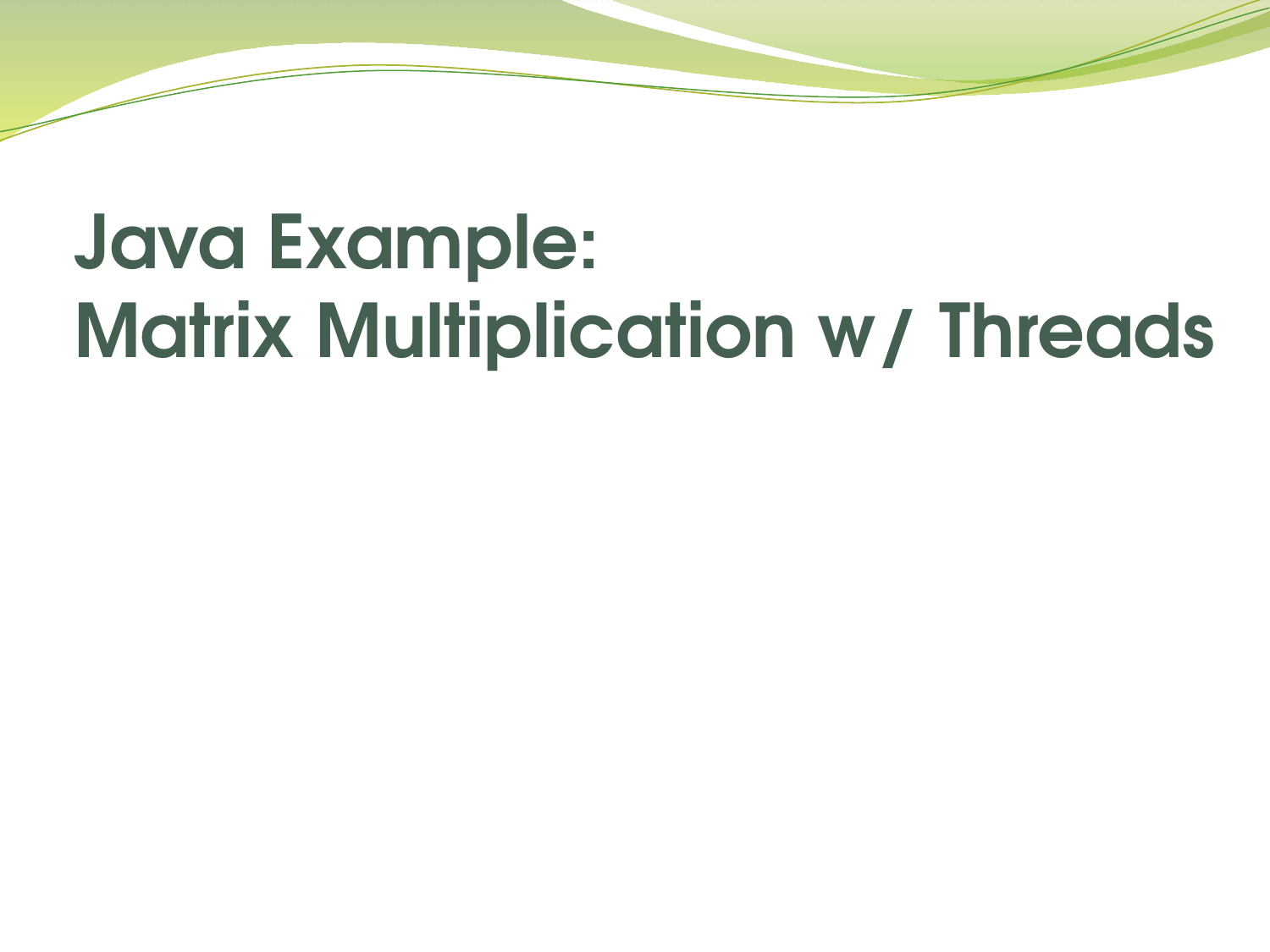

# Java Example: Matrix Multiplication w/ Threads